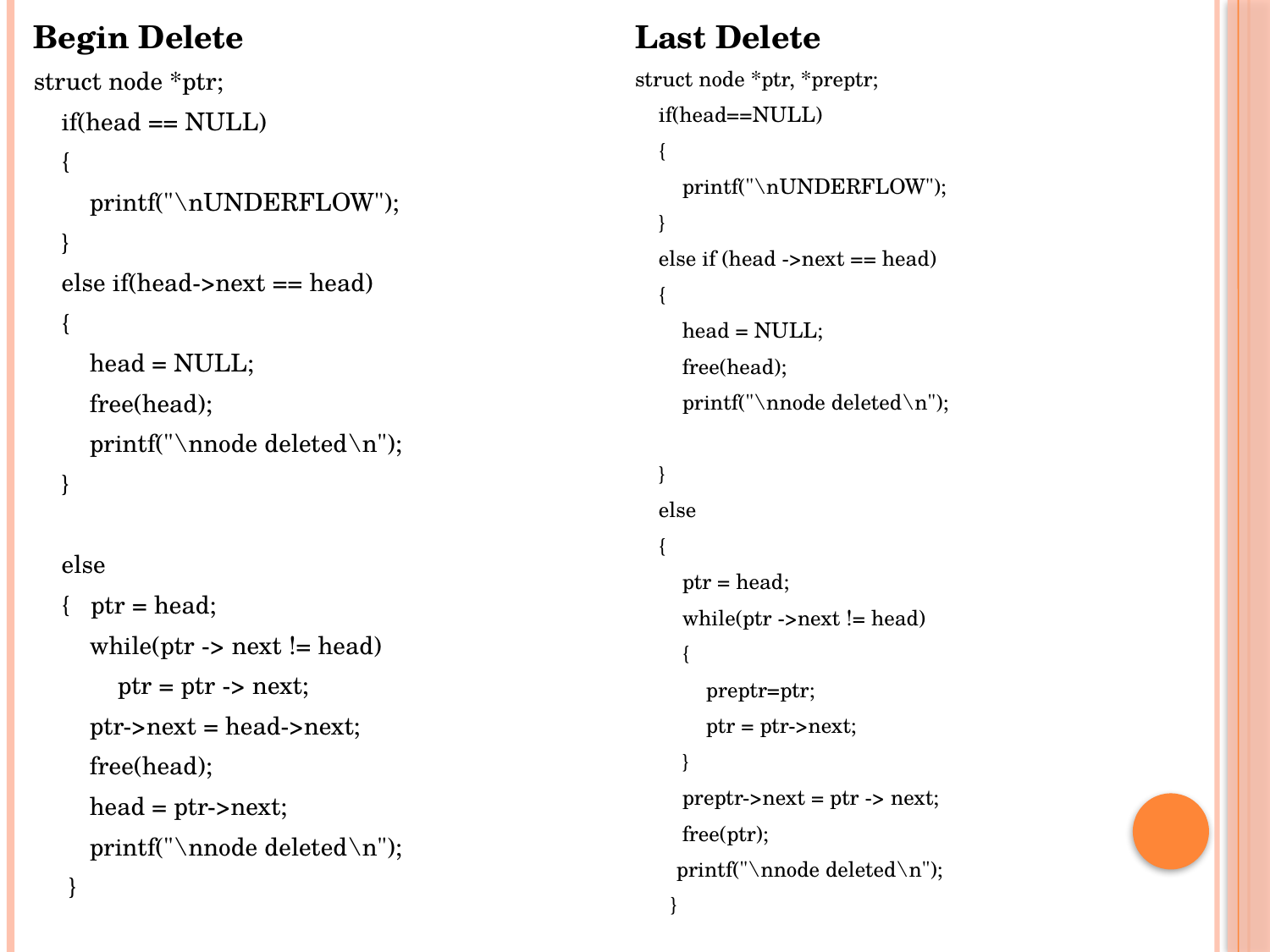

Begin Delete
struct node *ptr;
    if(head == NULL)
    {
        printf("\nUNDERFLOW");
    }
    else if(head->next == head)
    {
        head = NULL;
        free(head);
        printf("\nnode deleted\n");
    }

    else
    {   ptr = head;
        while(ptr -> next != head)
            ptr = ptr -> next;
        ptr->next = head->next;
        free(head);
        head = ptr->next;
        printf("\nnode deleted\n");
     }
Last Delete
struct node *ptr, *preptr;
    if(head==NULL)
    {
        printf("\nUNDERFLOW");
    }
    else if (head ->next == head)
    {
        head = NULL;
        free(head);
        printf("\nnode deleted\n");

    }
    else
    {
        ptr = head;
        while(ptr ->next != head)
        {
            preptr=ptr;
            ptr = ptr->next;
        }
        preptr->next = ptr -> next;
        free(ptr);
       printf("\nnode deleted\n");
      }